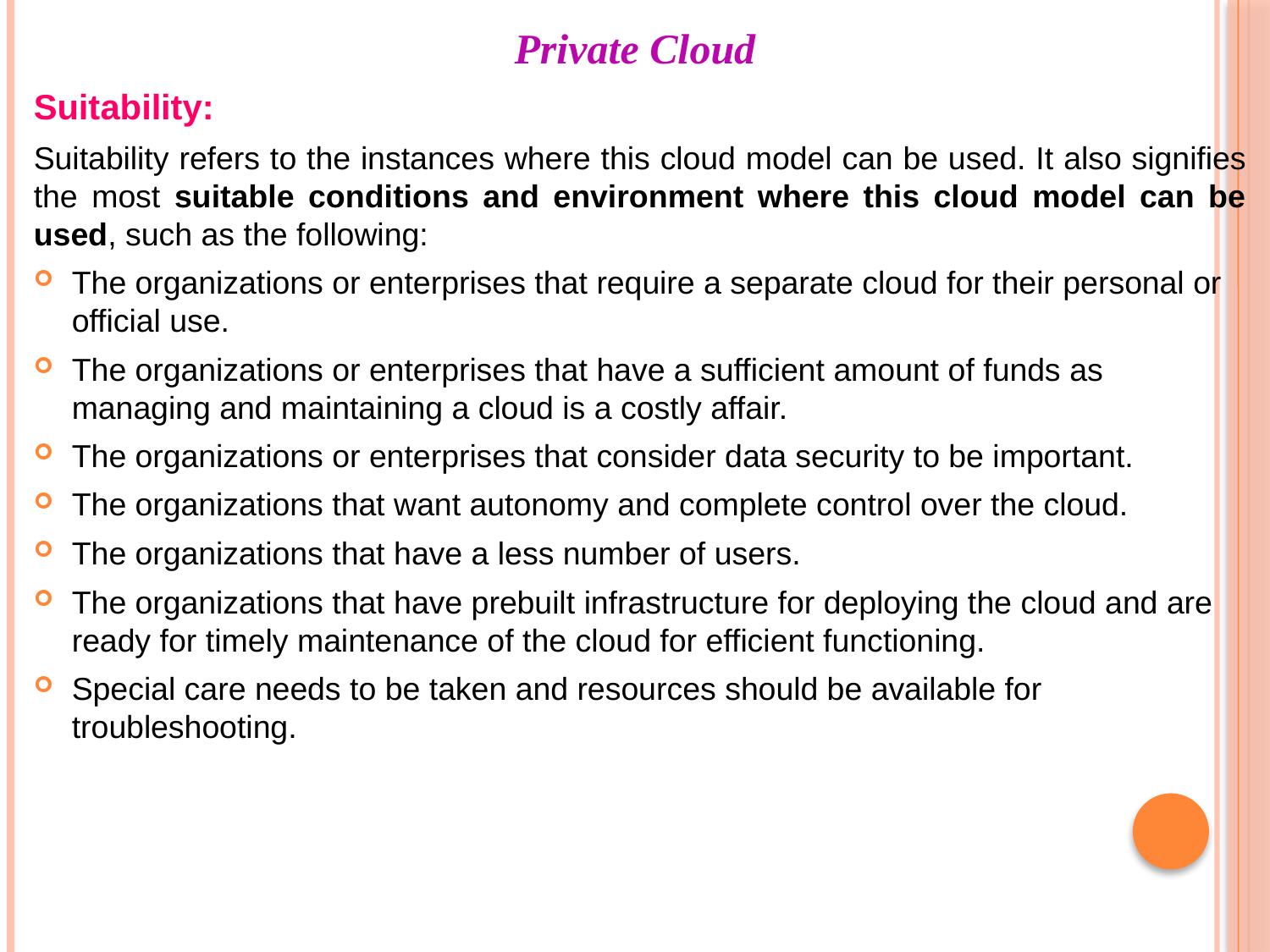

# Private Cloud
Suitability:
Suitability refers to the instances where this cloud model can be used. It also signifies the most suitable conditions and environment where this cloud model can be used, such as the following:
The organizations or enterprises that require a separate cloud for their personal or official use.
The organizations or enterprises that have a sufficient amount of funds as managing and maintaining a cloud is a costly affair.
The organizations or enterprises that consider data security to be important.
The organizations that want autonomy and complete control over the cloud.
The organizations that have a less number of users.
The organizations that have prebuilt infrastructure for deploying the cloud and are ready for timely maintenance of the cloud for efficient functioning.
Special care needs to be taken and resources should be available for troubleshooting.